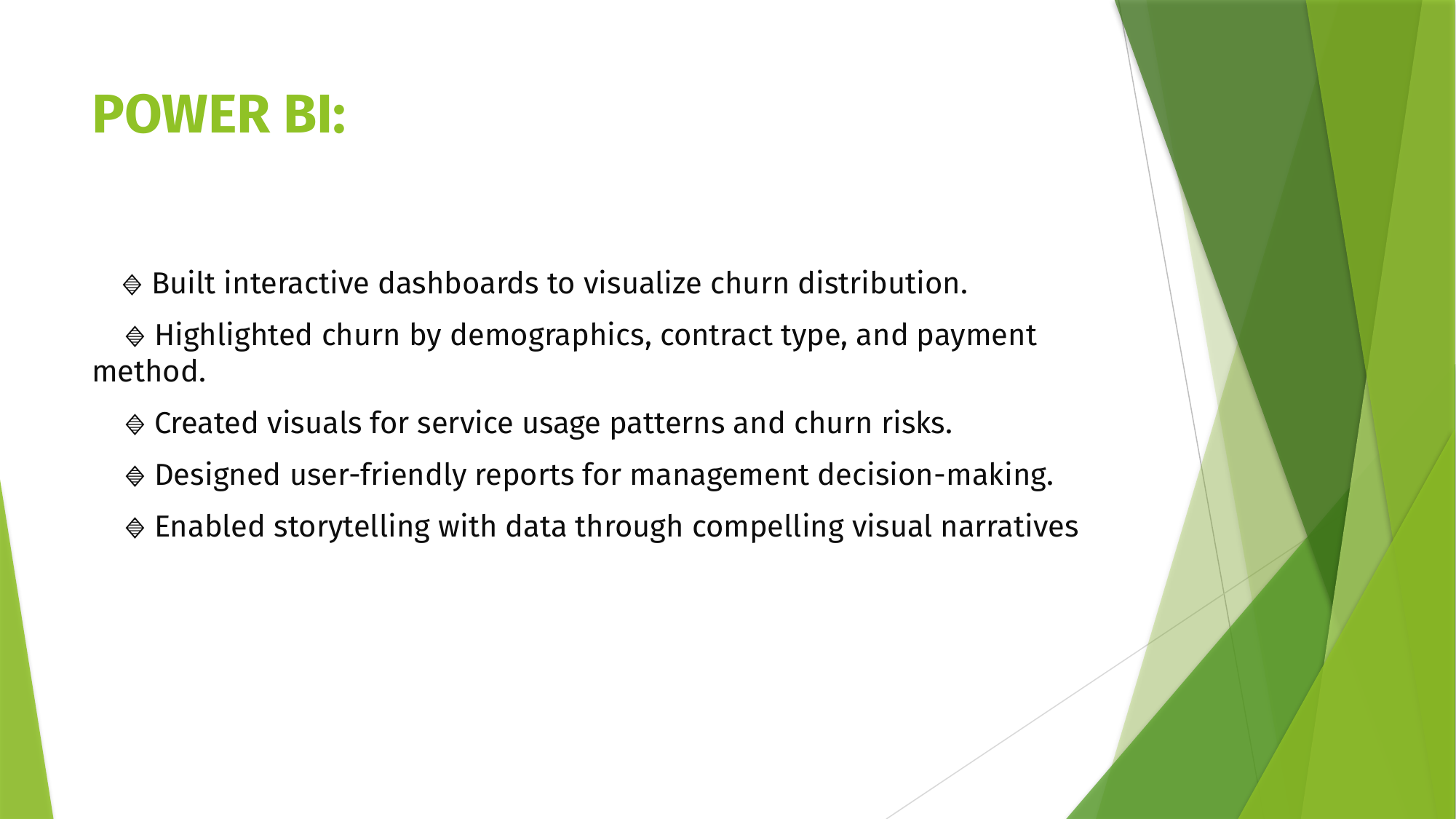

# POWER BI:
    🔹 Built interactive dashboards to visualize churn distribution.
    🔹 Highlighted churn by demographics, contract type, and payment method.
    🔹 Created visuals for service usage patterns and churn risks.
    🔹 Designed user-friendly reports for management decision-making.
    🔹 Enabled storytelling with data through compelling visual narratives